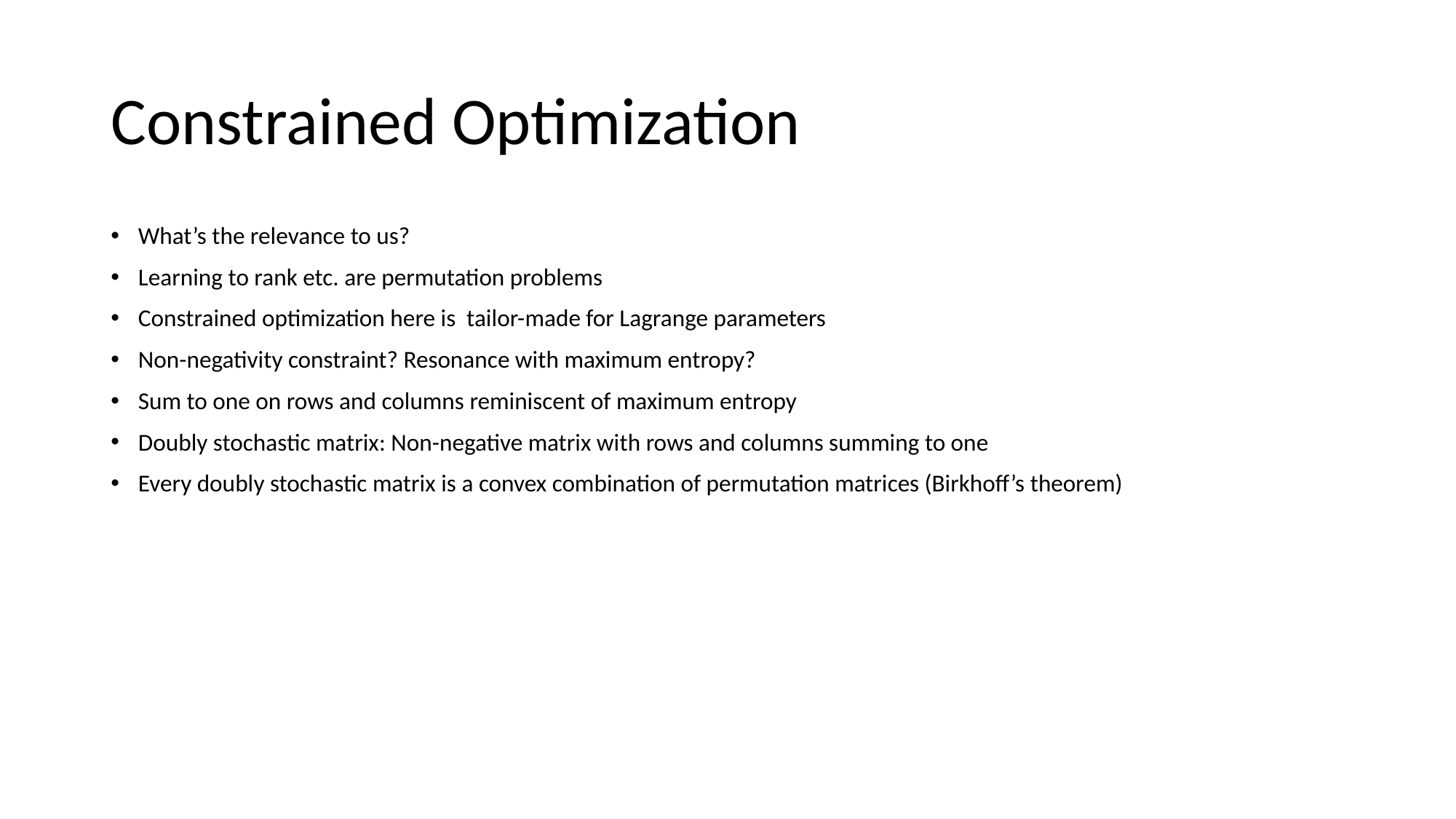

# Constrained Optimization
What’s the relevance to us?
Learning to rank etc. are permutation problems
Constrained optimization here is  tailor-made for Lagrange parameters
Non-negativity constraint? Resonance with maximum entropy?
Sum to one on rows and columns reminiscent of maximum entropy
Doubly stochastic matrix: Non-negative matrix with rows and columns summing to one
Every doubly stochastic matrix is a convex combination of permutation matrices (Birkhoff’s theorem)